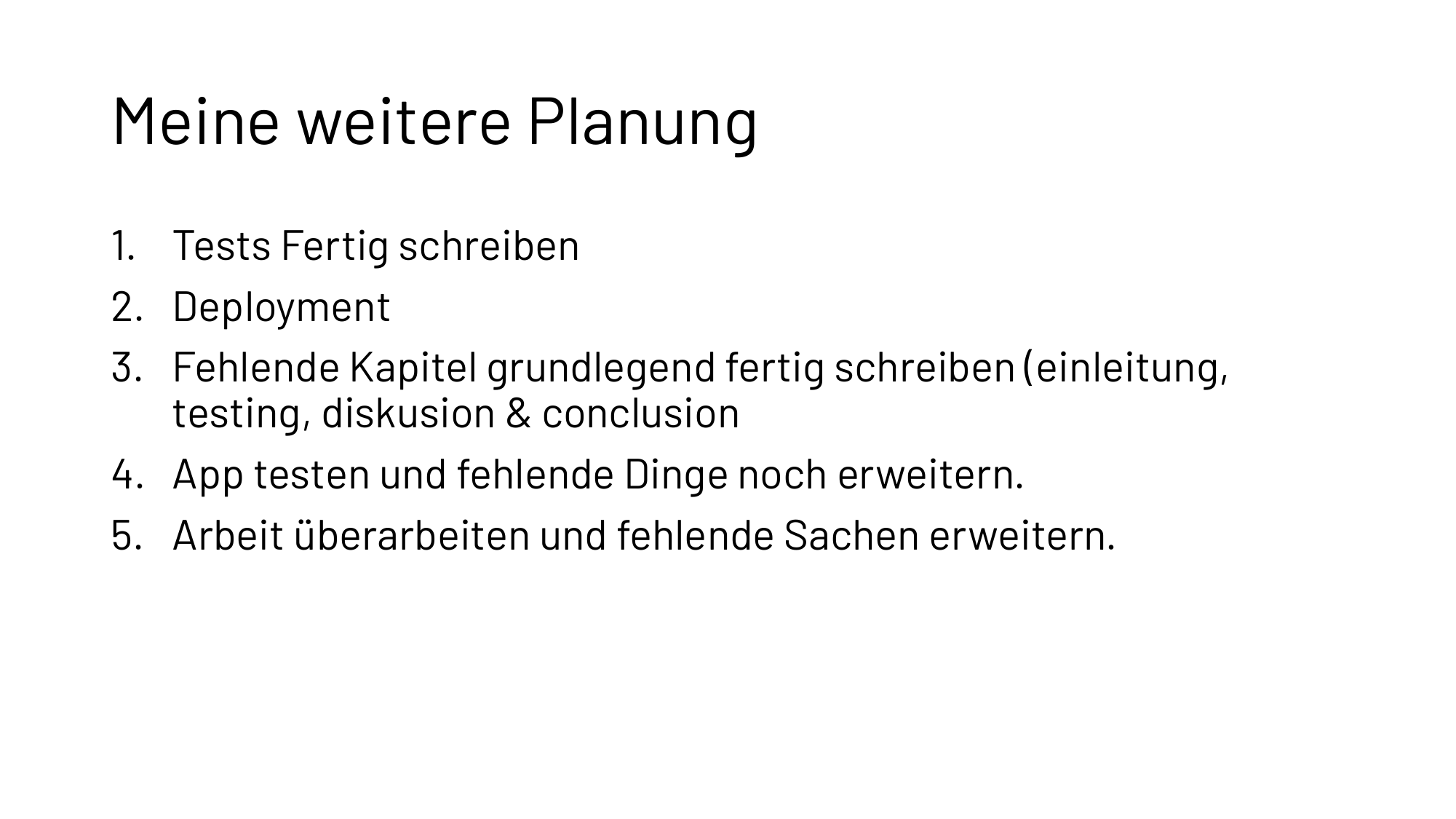

# Meine weitere Planung
Tests Fertig schreiben
Deployment
Fehlende Kapitel grundlegend fertig schreiben (einleitung, testing, diskusion & conclusion
App testen und fehlende Dinge noch erweitern.
Arbeit überarbeiten und fehlende Sachen erweitern.